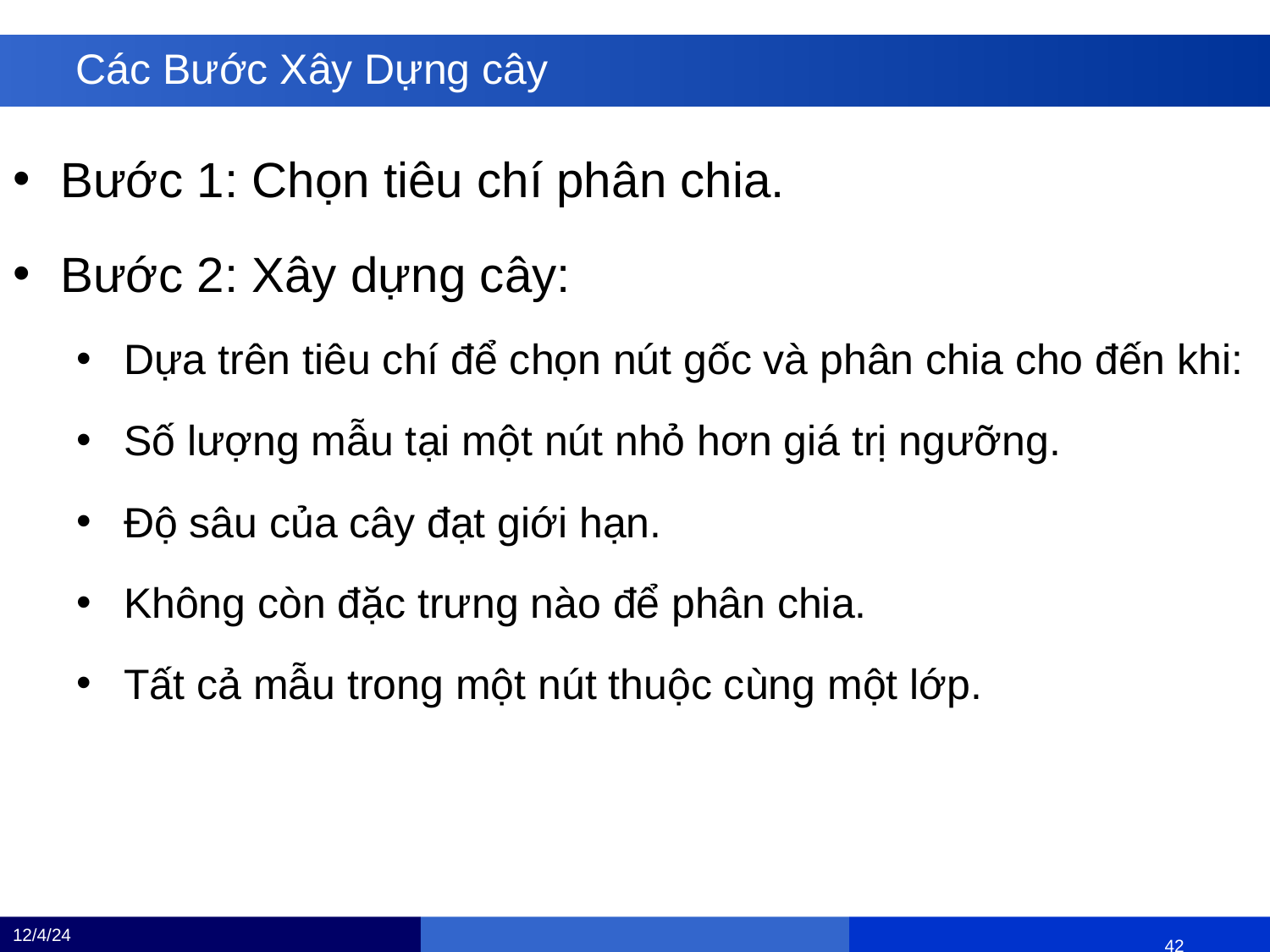

# Các Bước Xây Dựng cây
Bước 1: Chọn tiêu chí phân chia.
Bước 2: Xây dựng cây:
Dựa trên tiêu chí để chọn nút gốc và phân chia cho đến khi:
Số lượng mẫu tại một nút nhỏ hơn giá trị ngưỡng.
Độ sâu của cây đạt giới hạn.
Không còn đặc trưng nào để phân chia.
Tất cả mẫu trong một nút thuộc cùng một lớp.
12/4/24

 		 			          42